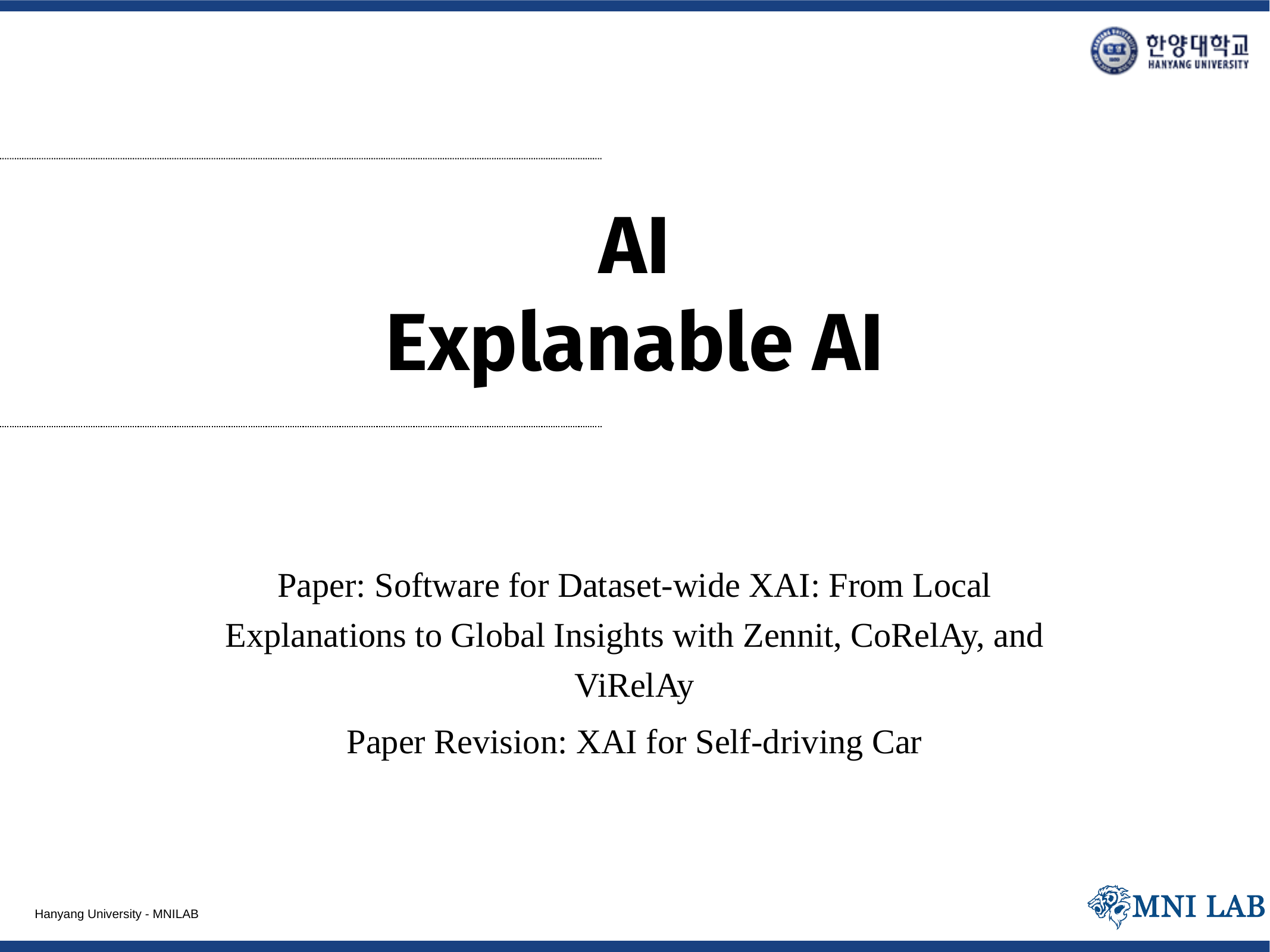

# AI Explanable AI
Paper: Software for Dataset-wide XAI: From Local Explanations to Global Insights with Zennit, CoRelAy, and ViRelAy
Paper Revision: XAI for Self-driving Car